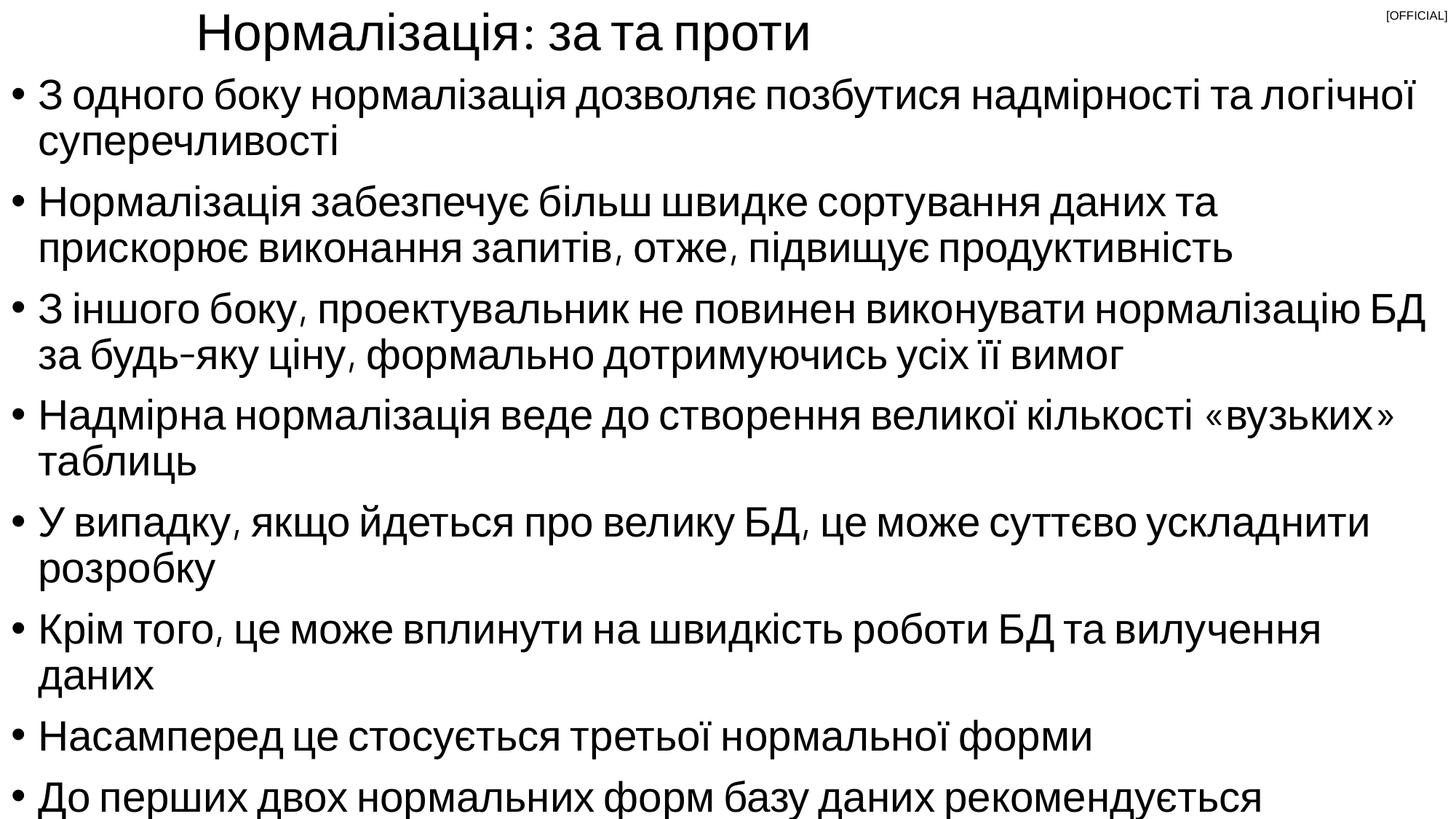

# Нормалізація: за та проти
З одного боку нормалізація дозволяє позбутися надмірності та логічної суперечливості
Нормалізація забезпечує більш швидке сортування даних та прискорює виконання запитів, отже, підвищує продуктивність
З іншого боку, проектувальник не повинен виконувати нормалізацію БД за будь-яку ціну, формально дотримуючись усіх її вимог
Надмірна нормалізація веде до створення великої кількості «вузьких» таблиць
У випадку, якщо йдеться про велику БД, це може суттєво ускладнити розробку
Крім того, це може вплинути на швидкість роботи БД та вилучення даних
Насамперед це стосується третьої нормальної форми
До перших двох нормальних форм базу даних рекомендується наводити